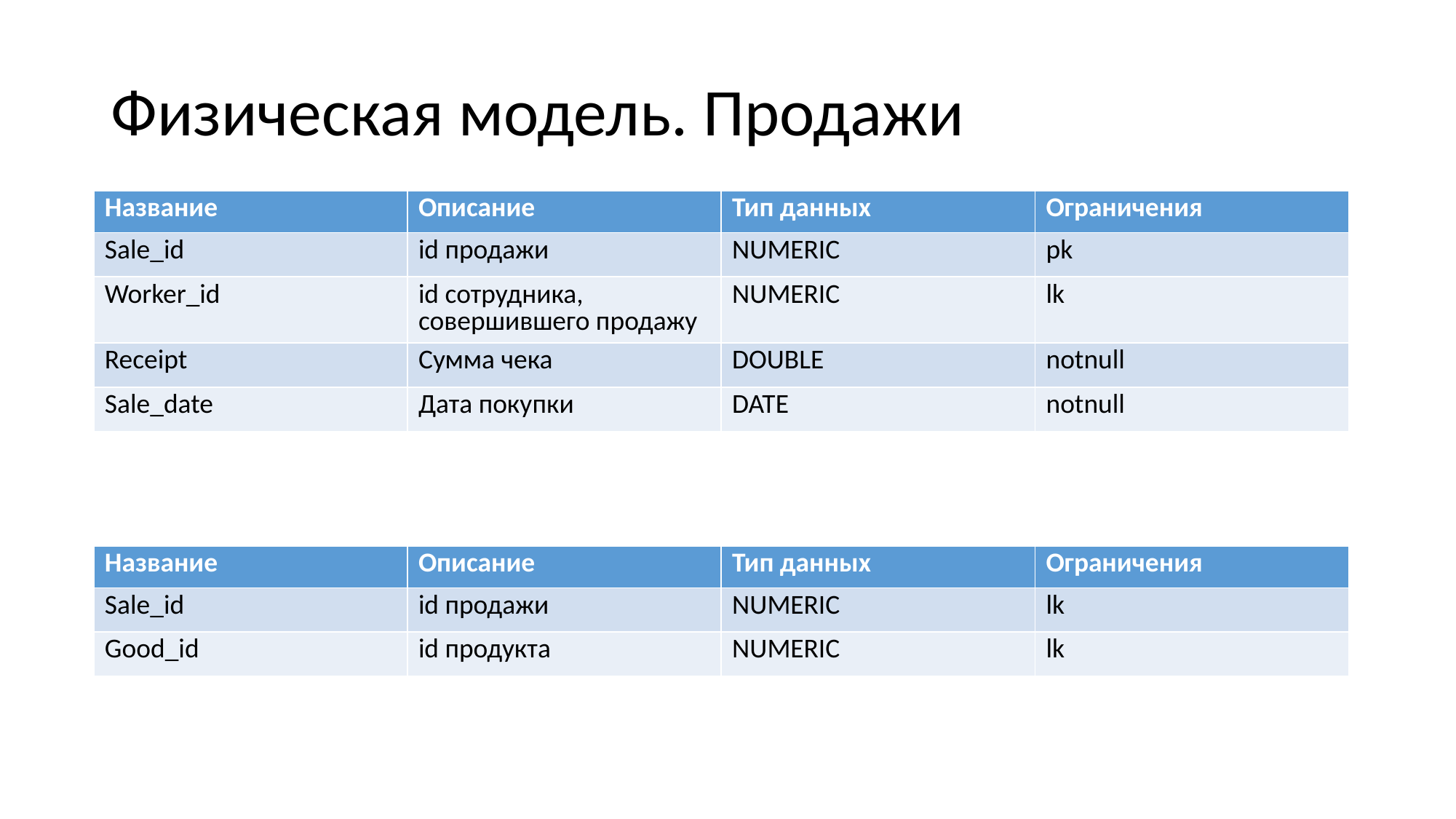

Физическая модель. Продажи
| Название | Описание | Тип данных | Ограничения |
| --- | --- | --- | --- |
| Sale\_id | id продажи | NUMERIC | pk |
| Worker\_id | id сотрудника, совершившего продажу | NUMERIC | lk |
| Receipt | Сумма чека | DOUBLE | notnull |
| Sale\_date | Дата покупки | DATE | notnull |
| Название | Описание | Тип данных | Ограничения |
| --- | --- | --- | --- |
| Sale\_id | id продажи | NUMERIC | lk |
| Good\_id | id продукта | NUMERIC | lk |